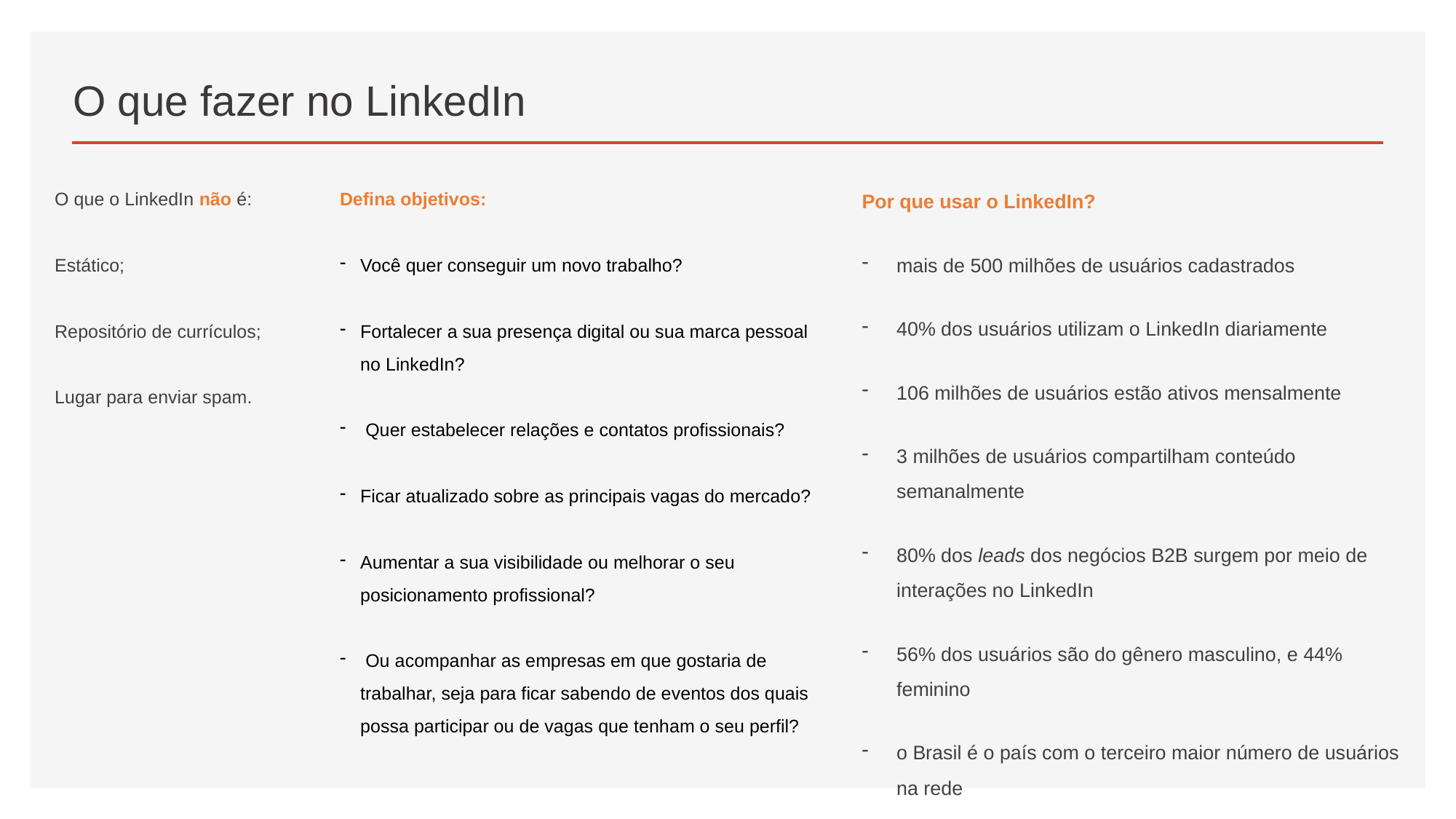

# O que fazer no LinkedIn
O que o LinkedIn não é:
Estático;
Repositório de currículos;
Lugar para enviar spam.
Defina objetivos:
Você quer conseguir um novo trabalho?
Fortalecer a sua presença digital ou sua marca pessoal no LinkedIn?
 Quer estabelecer relações e contatos profissionais?
Ficar atualizado sobre as principais vagas do mercado?
Aumentar a sua visibilidade ou melhorar o seu posicionamento profissional?
 Ou acompanhar as empresas em que gostaria de trabalhar, seja para ficar sabendo de eventos dos quais possa participar ou de vagas que tenham o seu perfil?
Por que usar o LinkedIn?
mais de 500 milhões de usuários cadastrados
40% dos usuários utilizam o LinkedIn diariamente
106 milhões de usuários estão ativos mensalmente
3 milhões de usuários compartilham conteúdo semanalmente
80% dos leads dos negócios B2B surgem por meio de interações no LinkedIn
56% dos usuários são do gênero masculino, e 44% feminino
o Brasil é o país com o terceiro maior número de usuários na rede